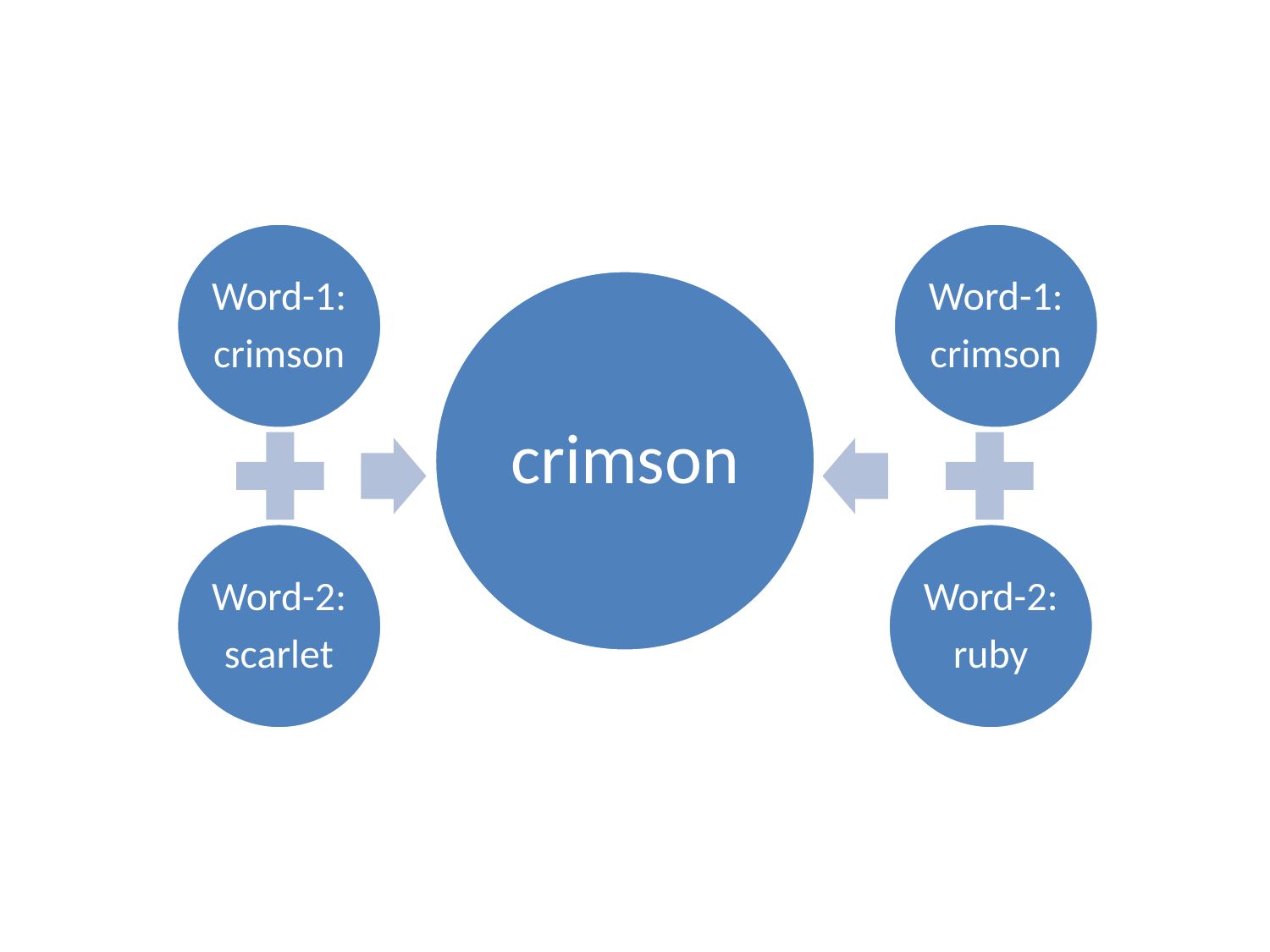

Word-1:
crimson
Word-1:
crimson
crimson

Word-2:
scarlet
Word-2:
ruby